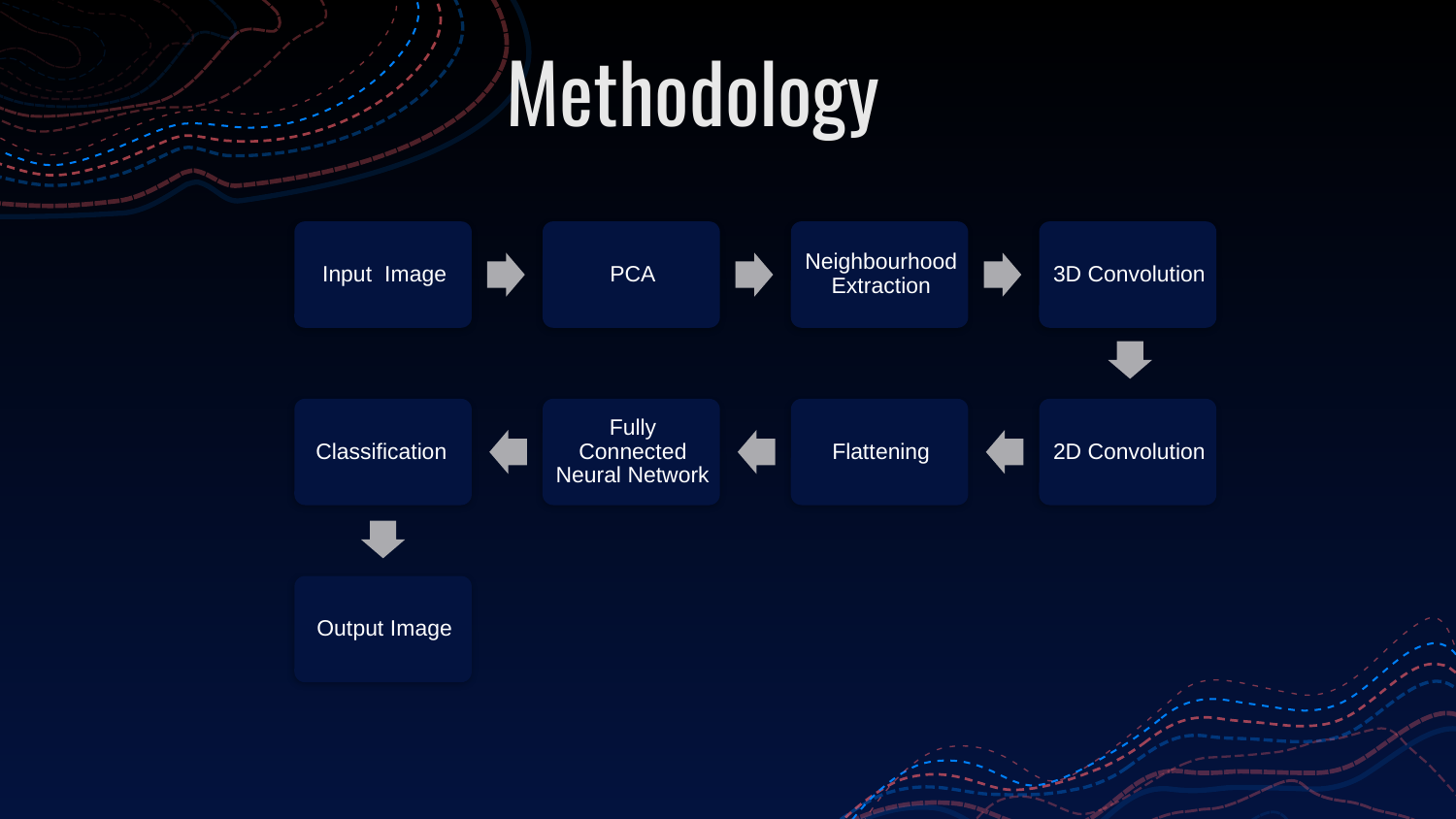

# Methodology
Input  Image

PCA

Neighbourhood Extraction

3D Convolution

2D Convolution

Flattening

Fully Connected Neural Network

Classification

Output Image